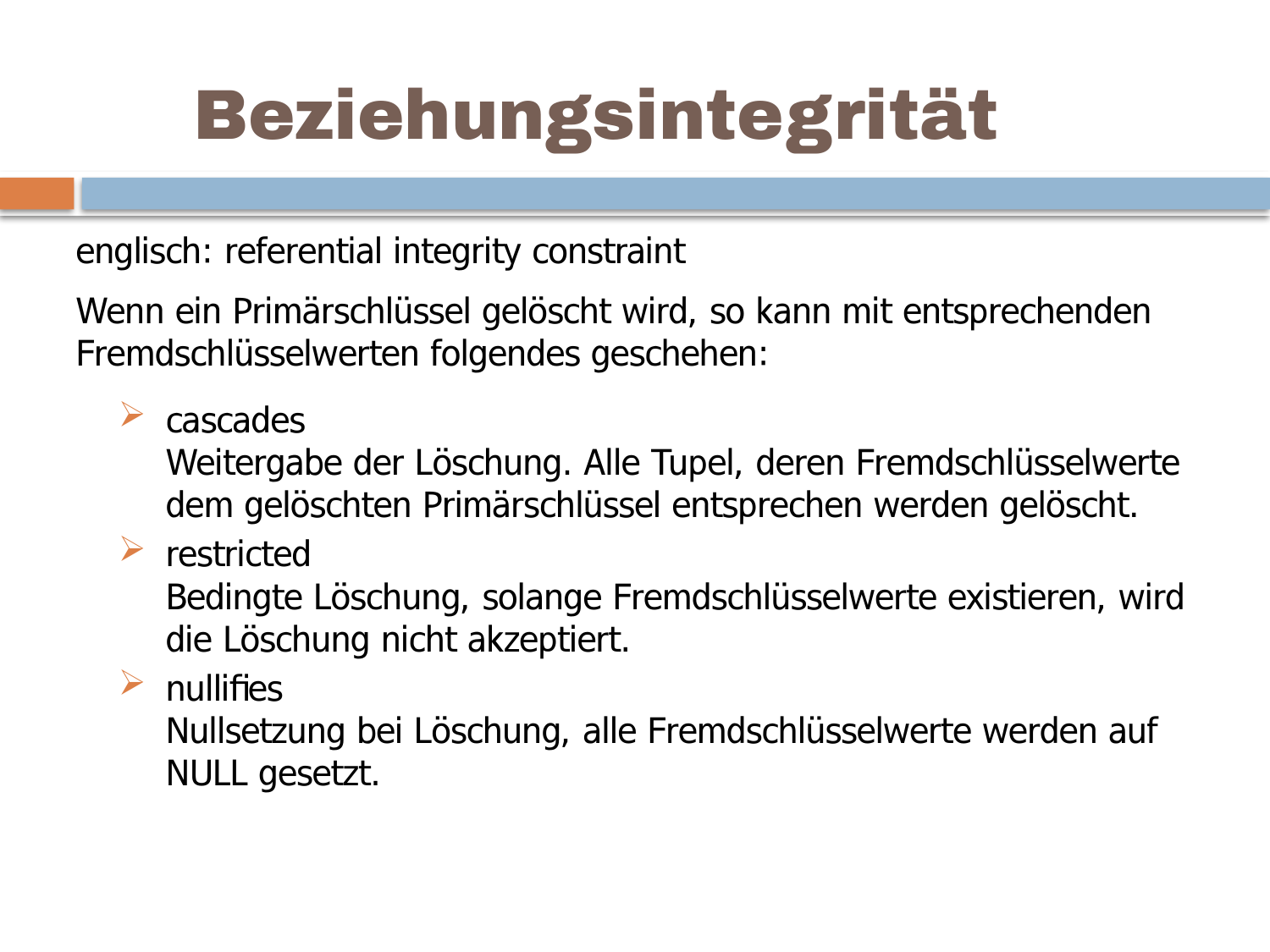

Beziehungsintegrität
#
englisch: referential integrity constraint
Wenn ein Primärschlüssel gelöscht wird, so kann mit entsprechenden Fremdschlüsselwerten folgendes geschehen:
cascades
Weitergabe der Löschung. Alle Tupel, deren Fremdschlüsselwerte dem gelöschten Primärschlüssel entsprechen werden gelöscht.
restricted
Bedingte Löschung, solange Fremdschlüsselwerte existieren, wird die Löschung nicht akzeptiert.
nullifies
Nullsetzung bei Löschung, alle Fremdschlüsselwerte werden auf NULL gesetzt.